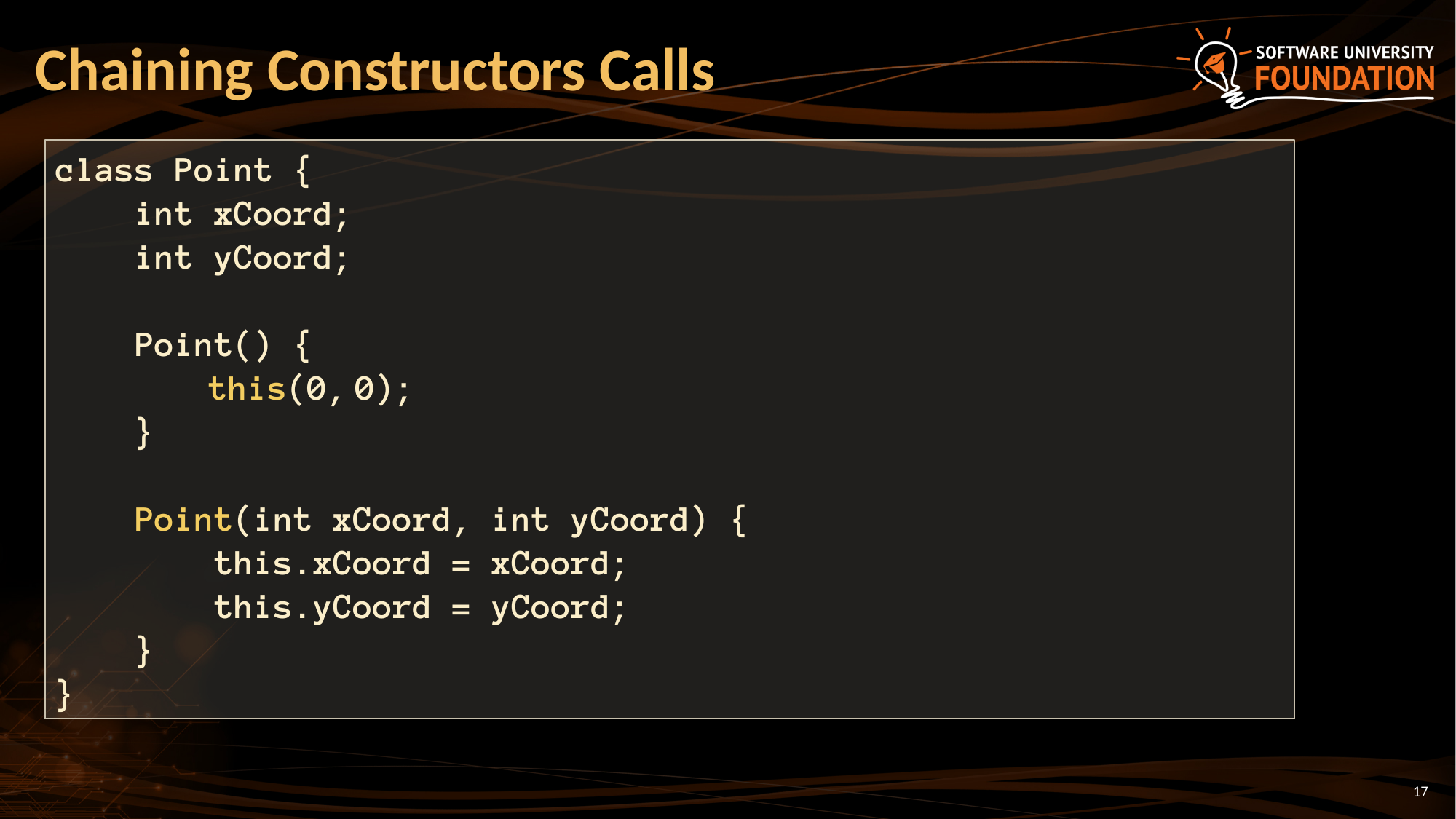

# Chaining Constructors Calls
class Point {
    int xCoord;
    int yCoord;

    Point() {
	      this(0, 0);
    }

    Point(int xCoord, int yCoord) {
        this.xCoord = xCoord;
        this.yCoord = yCoord;
    }
}
17